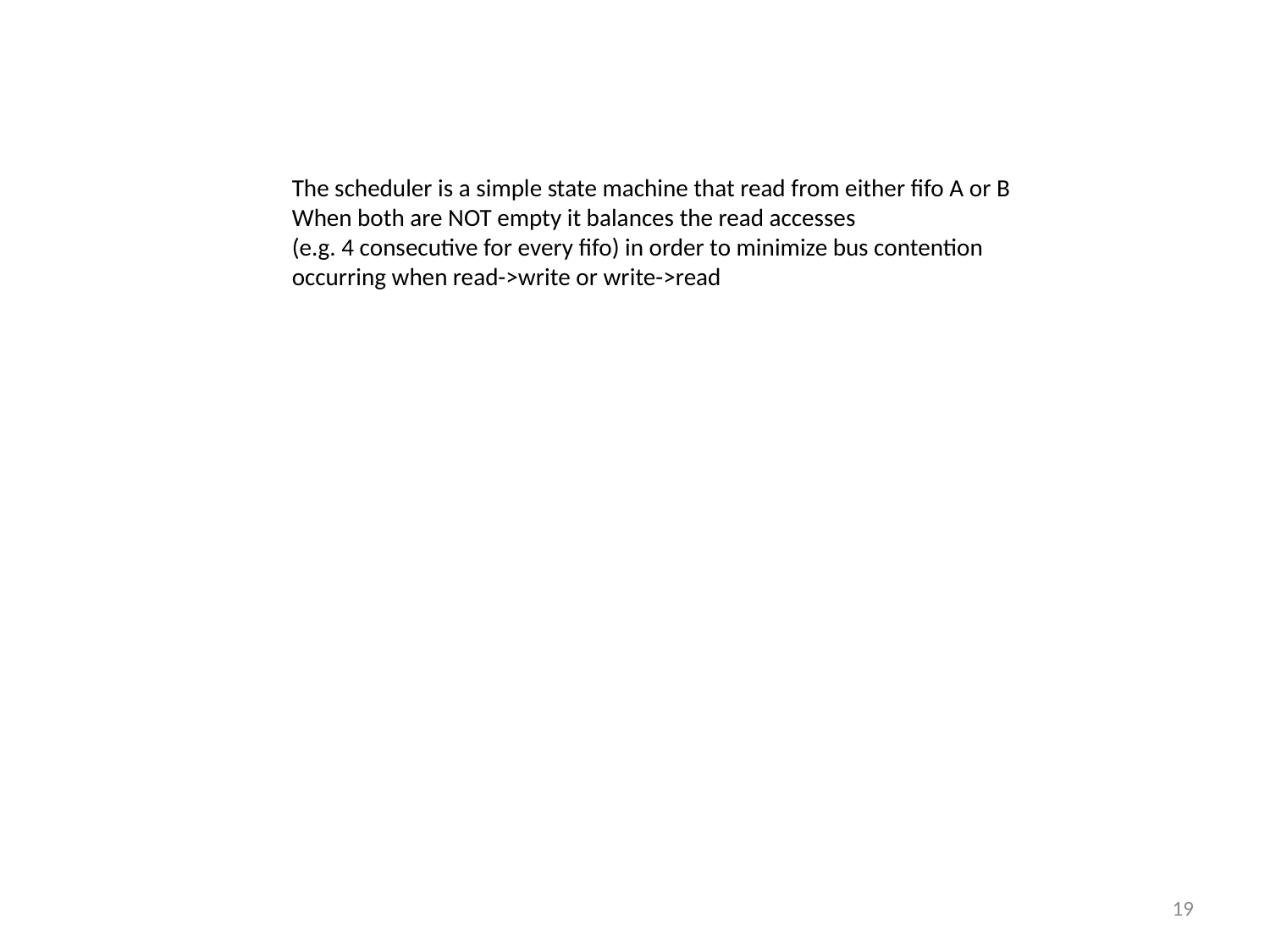

The scheduler is a simple state machine that read from either fifo A or B
When both are NOT empty it balances the read accesses
(e.g. 4 consecutive for every fifo) in order to minimize bus contention
occurring when read->write or write->read
19